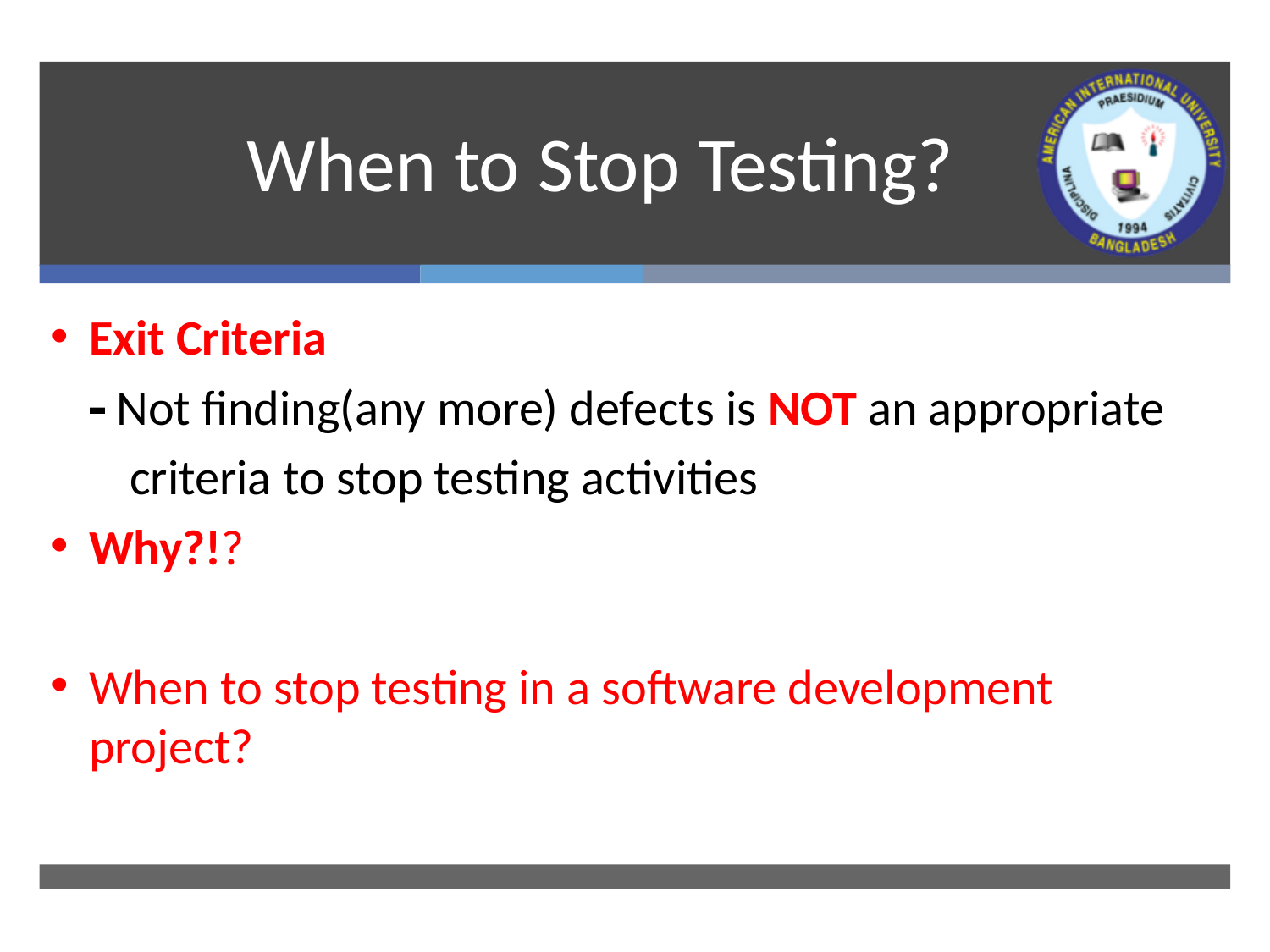

# When to Stop Testing?
Exit Criteria
	− Not finding(any more) defects is NOT an appropriate
       criteria to stop testing activities
Why?!?

When to stop testing in a software development project?